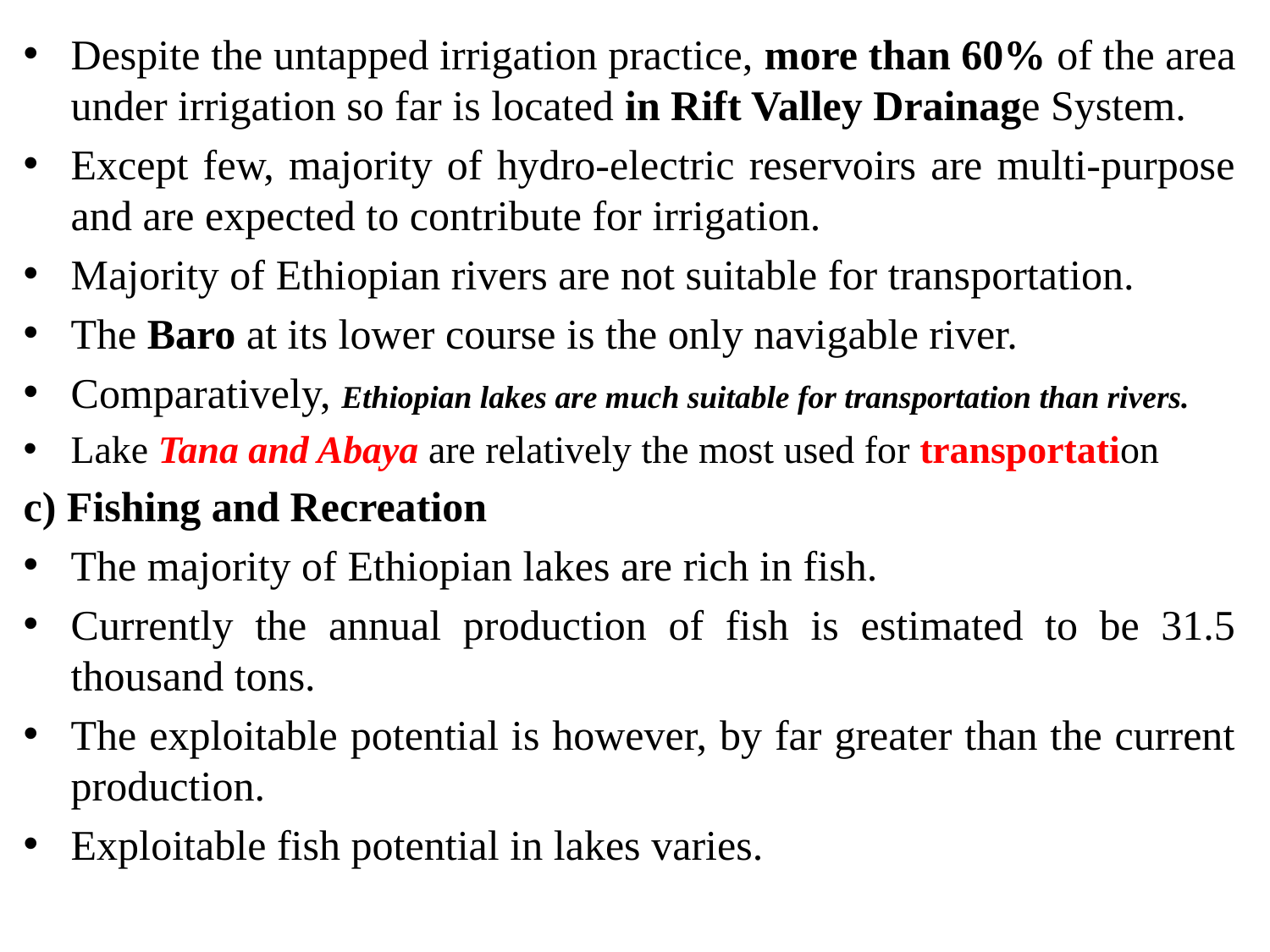

Despite the untapped irrigation practice, more than 60% of the area under irrigation so far is located in Rift Valley Drainage System.
Except few, majority of hydro-electric reservoirs are multi-purpose and are expected to contribute for irrigation.
Majority of Ethiopian rivers are not suitable for transportation.
The Baro at its lower course is the only navigable river.
Comparatively, Ethiopian lakes are much suitable for transportation than rivers.
Lake Tana and Abaya are relatively the most used for transportation
c) Fishing and Recreation
The majority of Ethiopian lakes are rich in fish.
Currently the annual production of fish is estimated to be 31.5 thousand tons.
The exploitable potential is however, by far greater than the current production.
Exploitable fish potential in lakes varies.